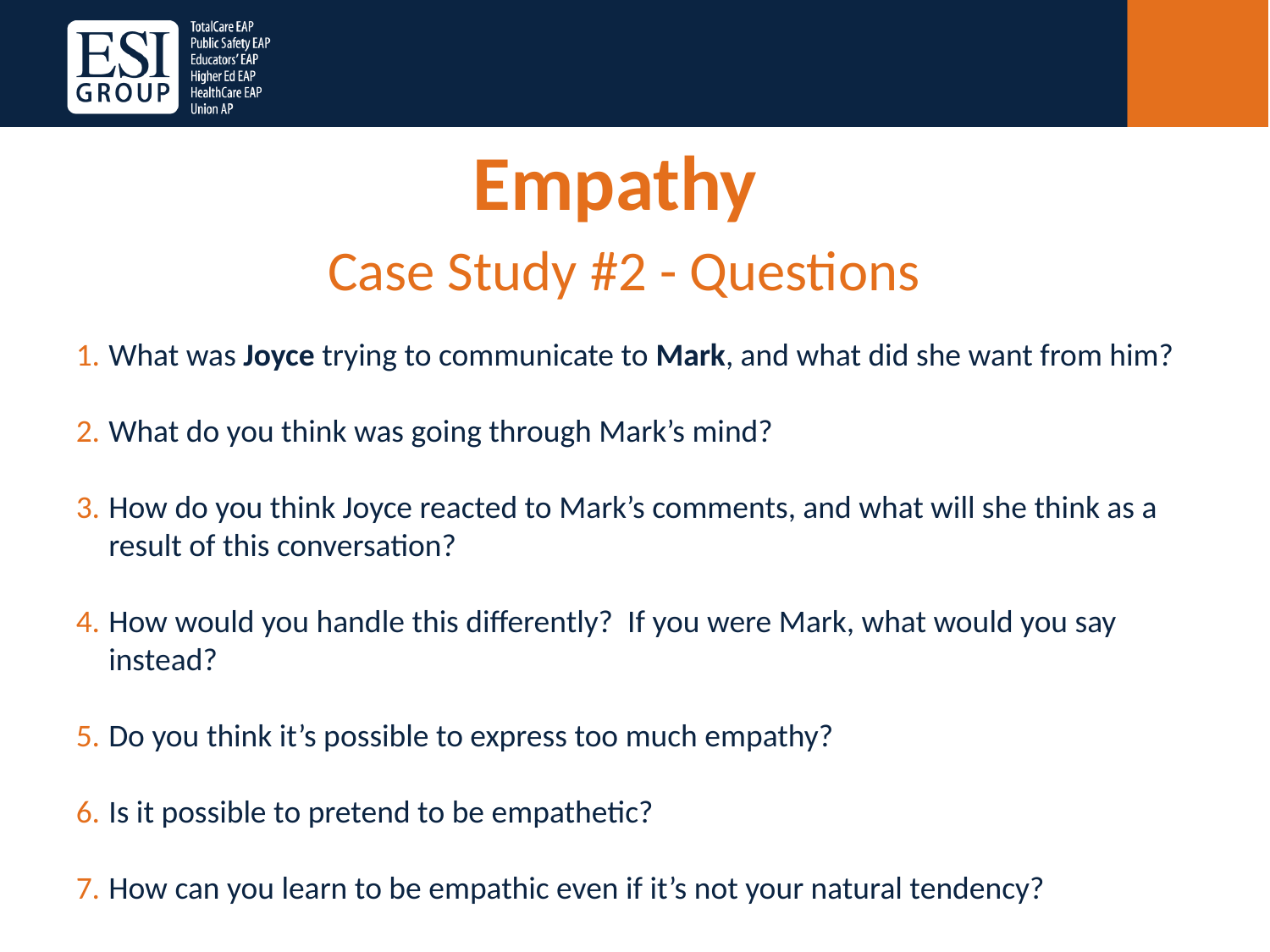

Empathy
Case Study #2 - Questions

What was Joyce trying to communicate to Mark, and what did she want from him?

What do you think was going through Mark’s mind?

How do you think Joyce reacted to Mark’s comments, and what will she think as a result of this conversation?

How would you handle this differently?  If you were Mark, what would you say instead?

Do you think it’s possible to express too much empathy?

Is it possible to pretend to be empathetic?

How can you learn to be empathic even if it’s not your natural tendency?